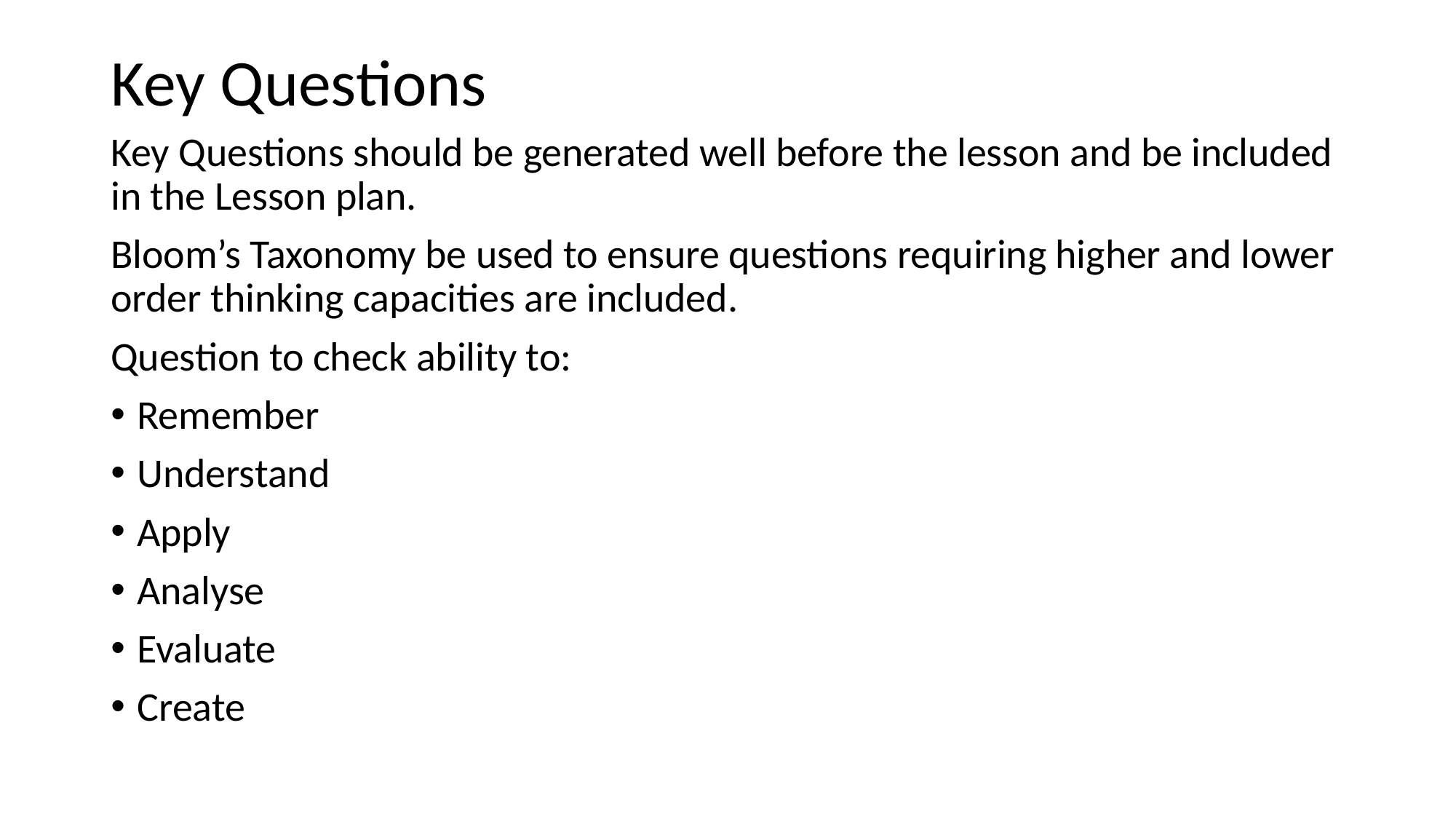

# Key Questions
Key Questions should be generated well before the lesson and be included in the Lesson plan.
Bloom’s Taxonomy be used to ensure questions requiring higher and lower order thinking capacities are included.
Question to check ability to:
Remember
Understand
Apply
Analyse
Evaluate
Create